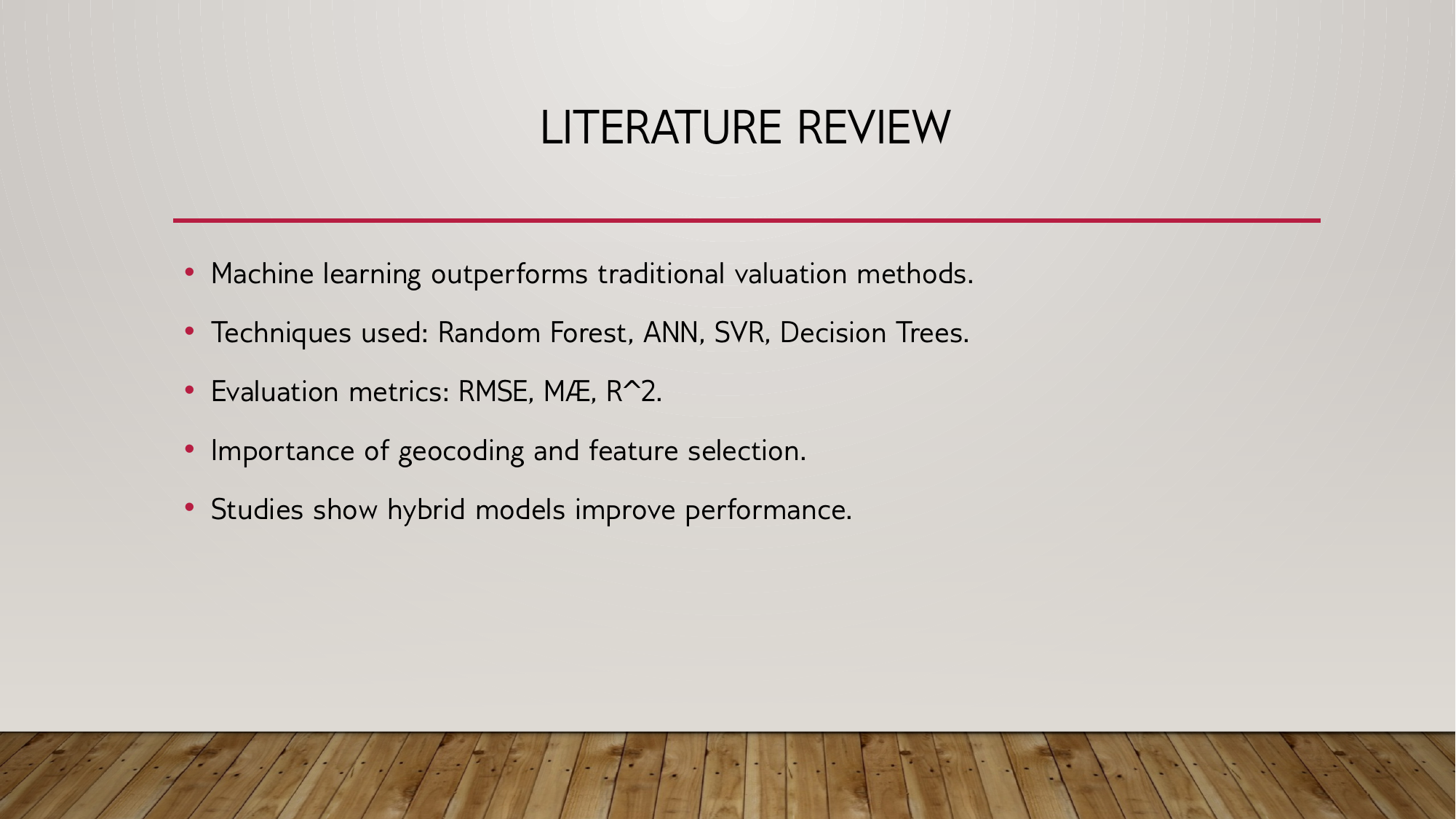

# LITERATURE REVIEW
Machine learning outperforms traditional valuation methods.
Techniques used: Random Forest, ANN, SVR, Decision Trees.
Evaluation metrics: RMSE, MAE, R^2.
Importance of geocoding and feature selection.
Studies show hybrid models improve performance.